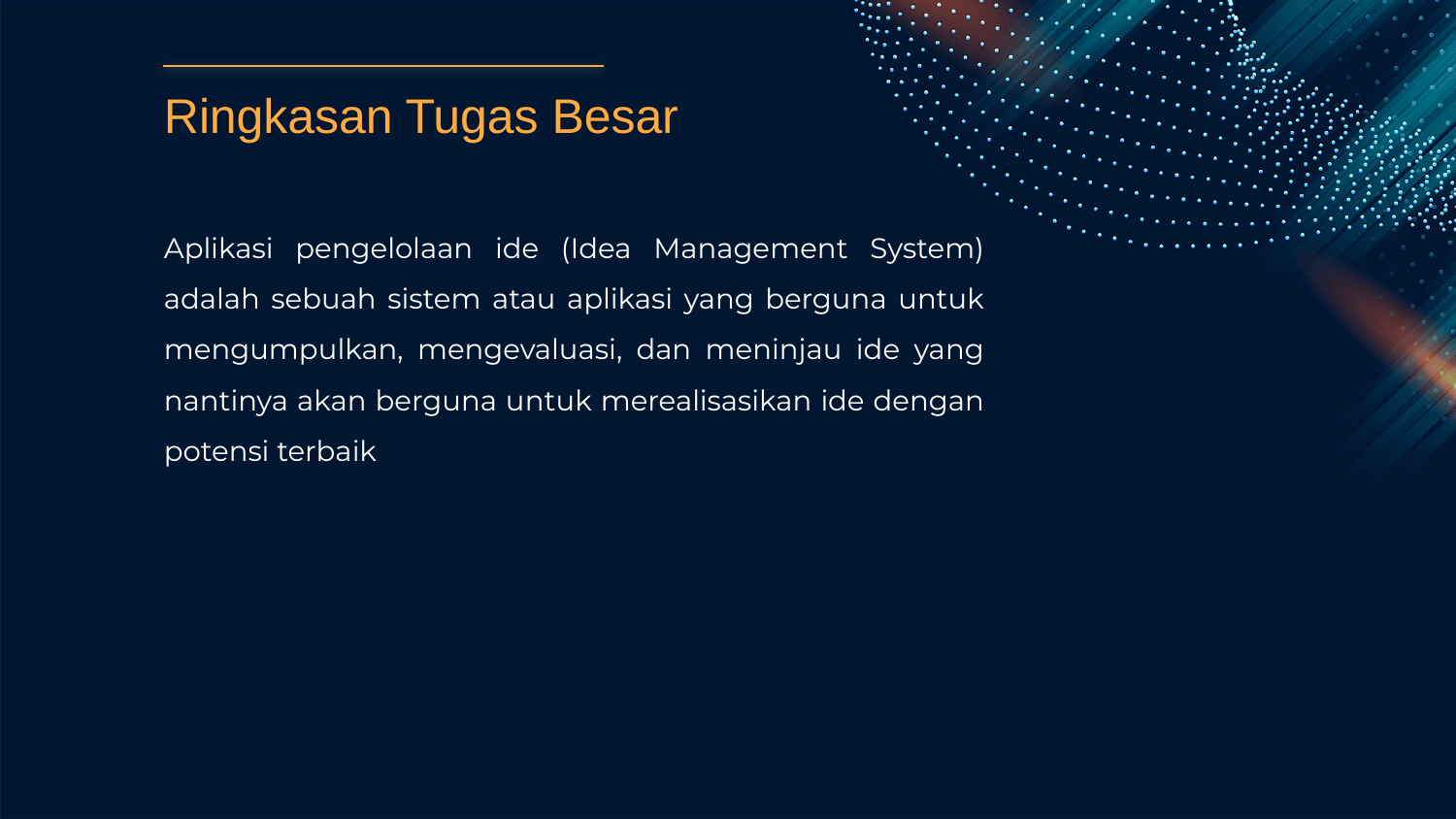

# Ringkasan Tugas Besar
Aplikasi pengelolaan ide (Idea Management System) adalah sebuah sistem atau aplikasi yang berguna untuk mengumpulkan, mengevaluasi, dan meninjau ide yang nantinya akan berguna untuk merealisasikan ide dengan potensi terbaik